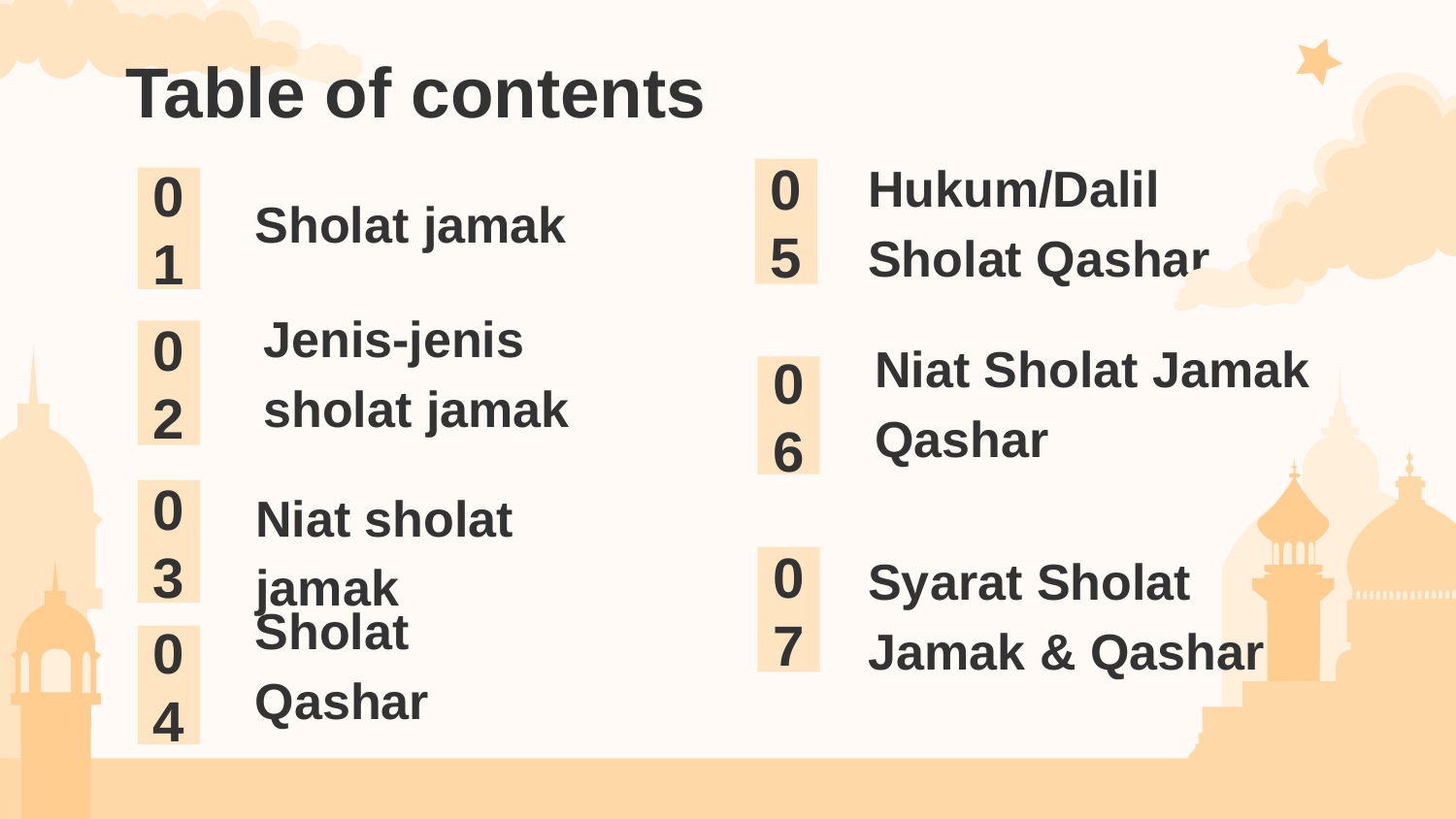

# Table of contents

05
Hukum/Dalil Sholat Qashar
01
Sholat jamak
02
06
Jenis-jenis sholat jamak
Niat Sholat Jamak Qashar

03
Niat sholat jamak
07
Syarat Sholat Jamak & Qashar
04
Sholat Qashar